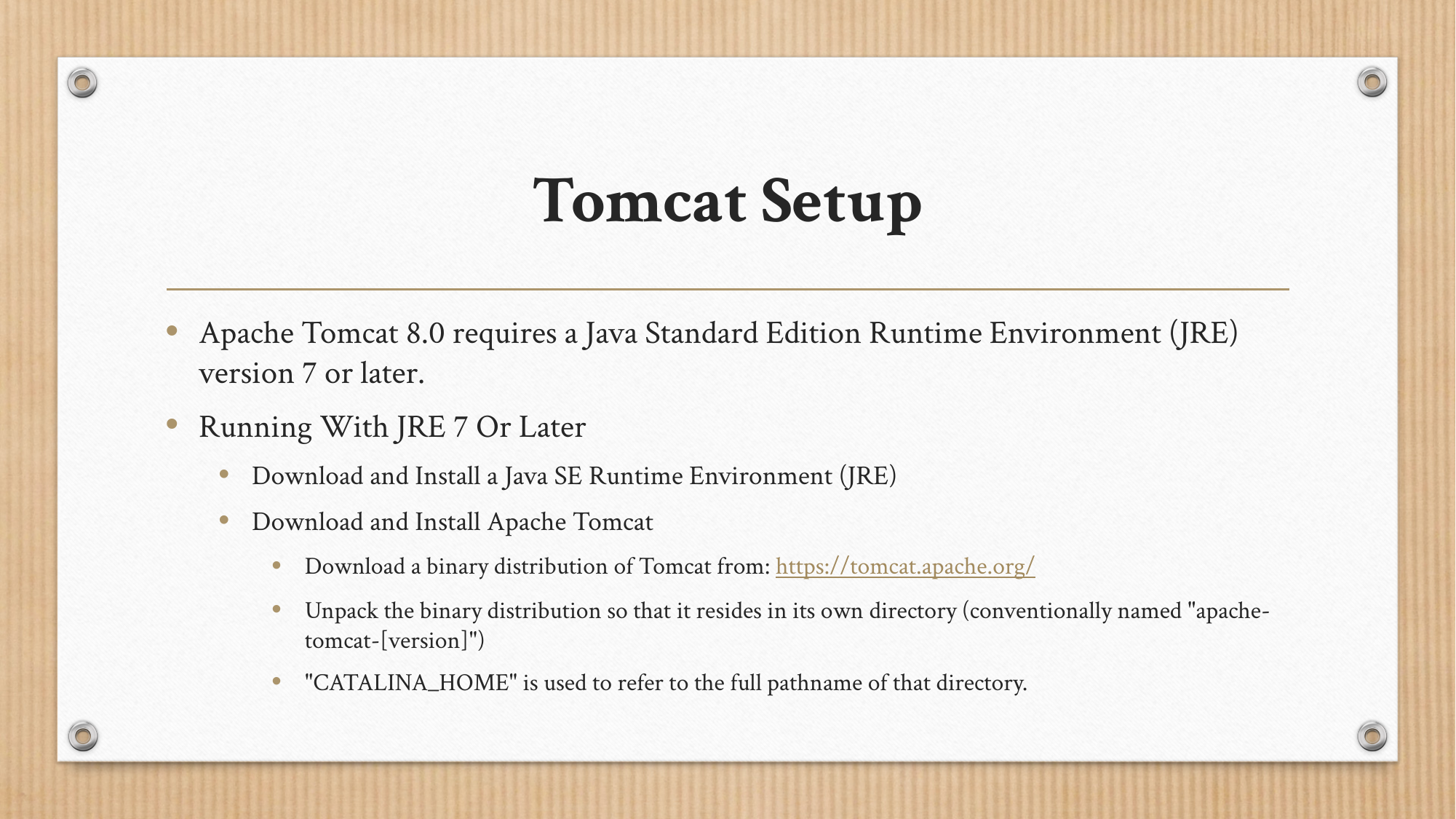

# Tomcat Setup
Apache Tomcat 8.0 requires a Java Standard Edition Runtime Environment (JRE) version 7 or later.
Running With JRE 7 Or Later
Download and Install a Java SE Runtime Environment (JRE)
Download and Install Apache Tomcat
Download a binary distribution of Tomcat from: https://tomcat.apache.org/
Unpack the binary distribution so that it resides in its own directory (conventionally named "apache-tomcat-[version]")
"CATALINA_HOME" is used to refer to the full pathname of that directory.